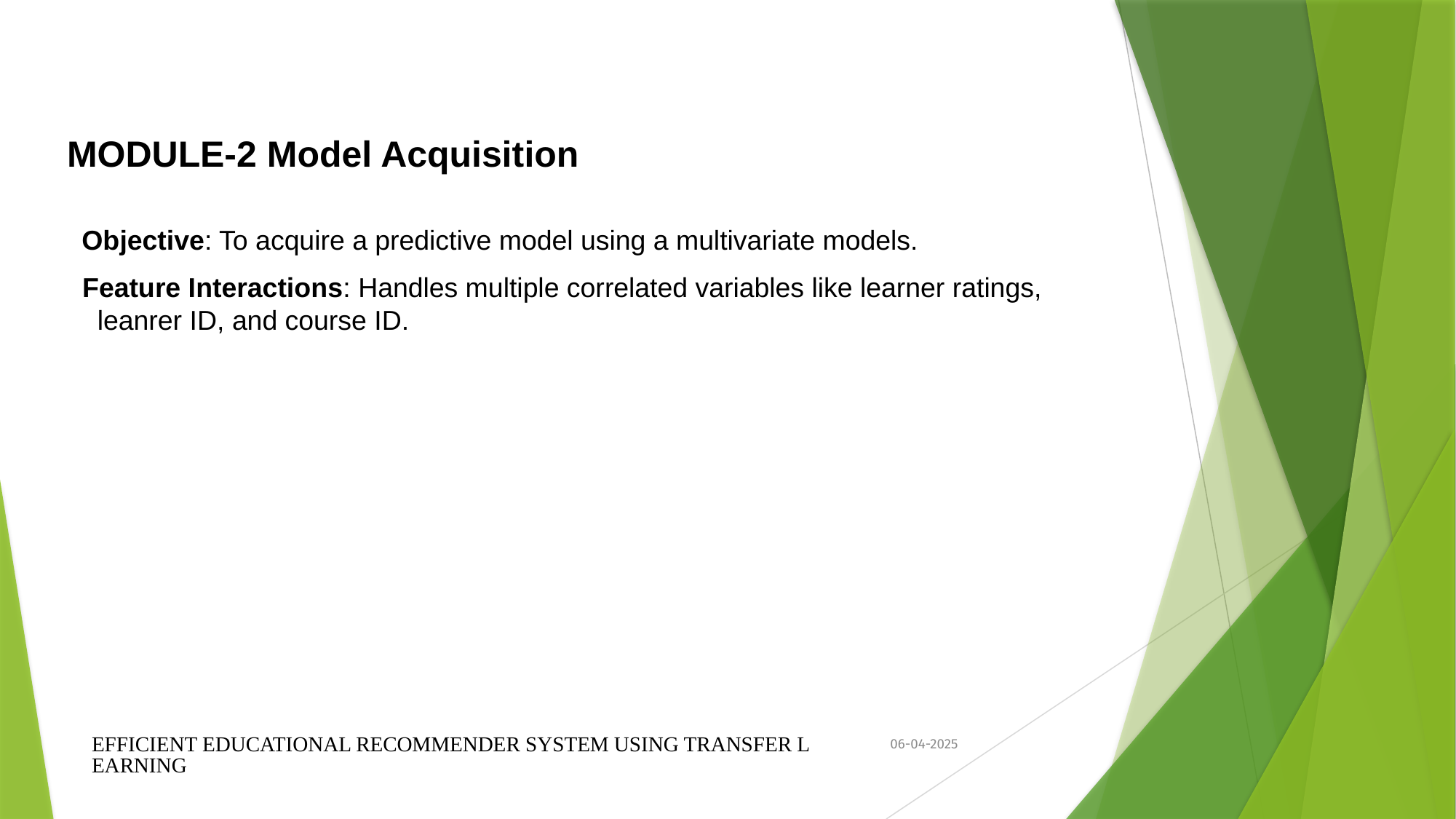

MODULE-2 Model Acquisition
  Objective: To acquire a predictive model using a multivariate models.
  Feature Interactions: Handles multiple correlated variables like learner ratings,        leanrer ID, and course ID.
EFFICIENT EDUCATIONAL RECOMMENDER SYSTEM USING TRANSFER LEARNING
06-04-2025